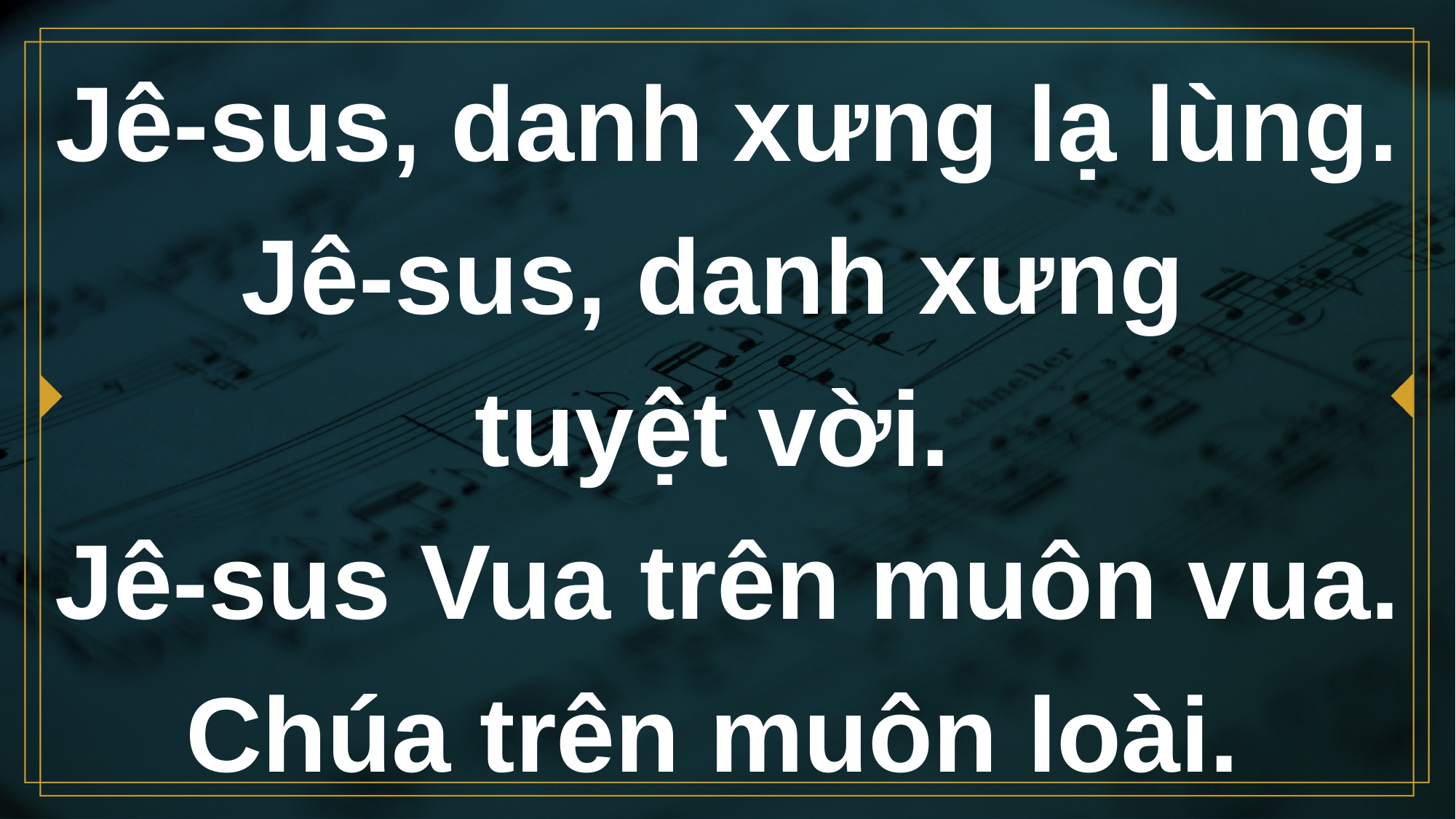

# Jê-sus, danh xưng lạ lùng. Jê-sus, danh xưng tuyệt vời. Jê-sus Vua trên muôn vua. Chúa trên muôn loài.